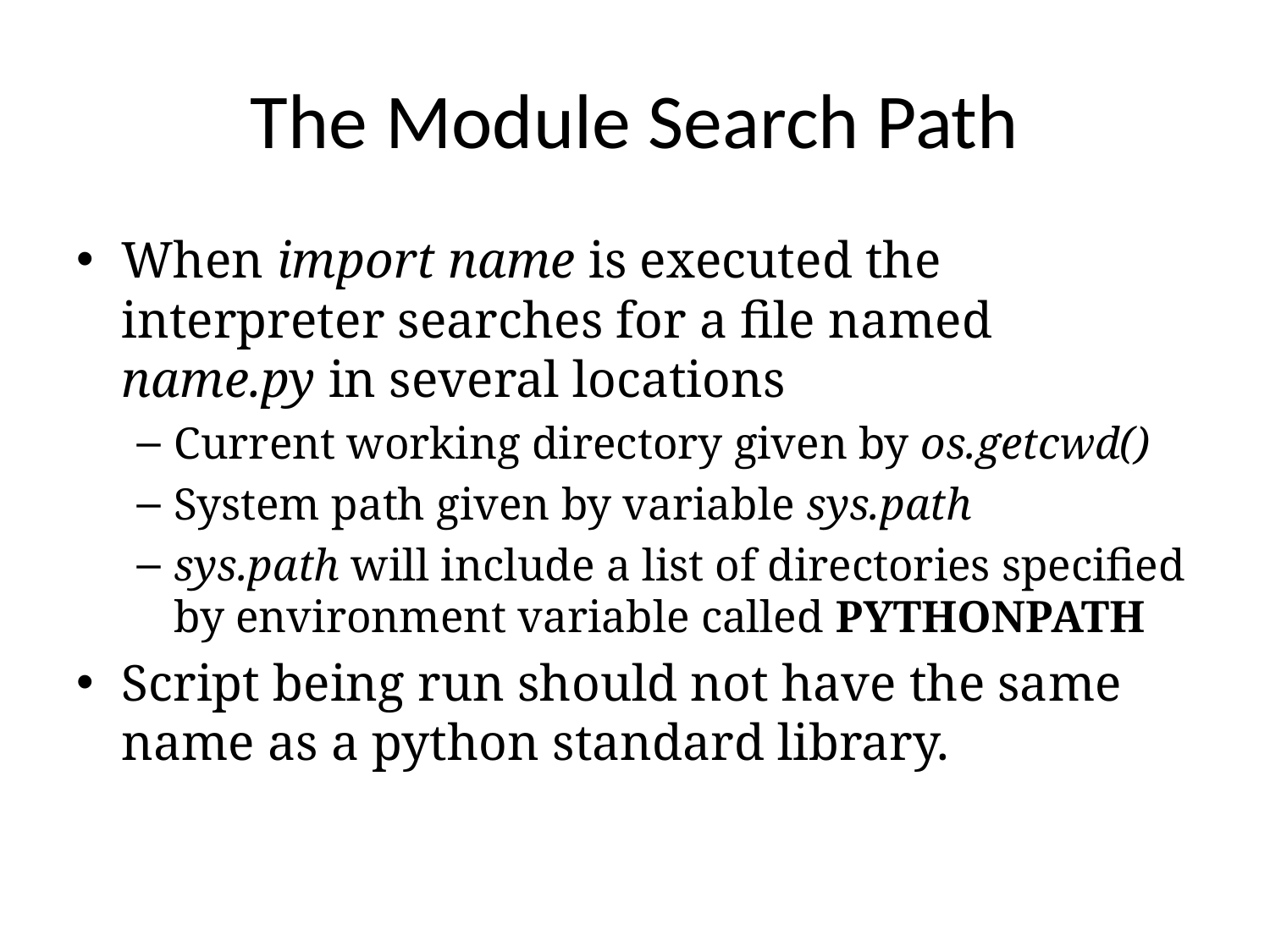

# The Module Search Path
When import name is executed the interpreter searches for a file named name.py in several locations
Current working directory given by os.getcwd()
System path given by variable sys.path
sys.path will include a list of directories specified by environment variable called PYTHONPATH
Script being run should not have the same name as a python standard library.